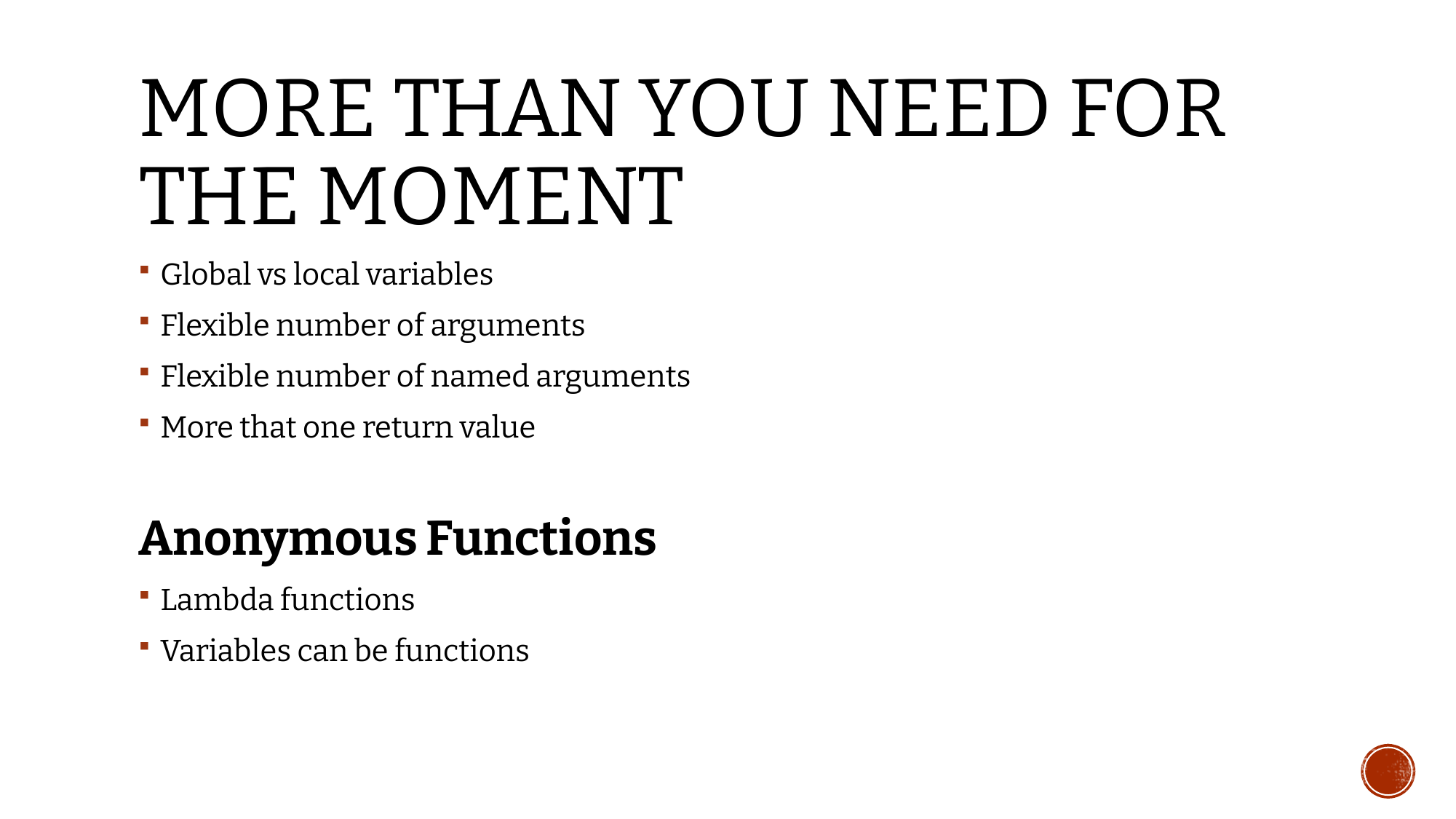

# More than you need for the moment
Global vs local variables
Flexible number of arguments
Flexible number of named arguments
More that one return value

Anonymous Functions
Lambda functions
Variables can be functions